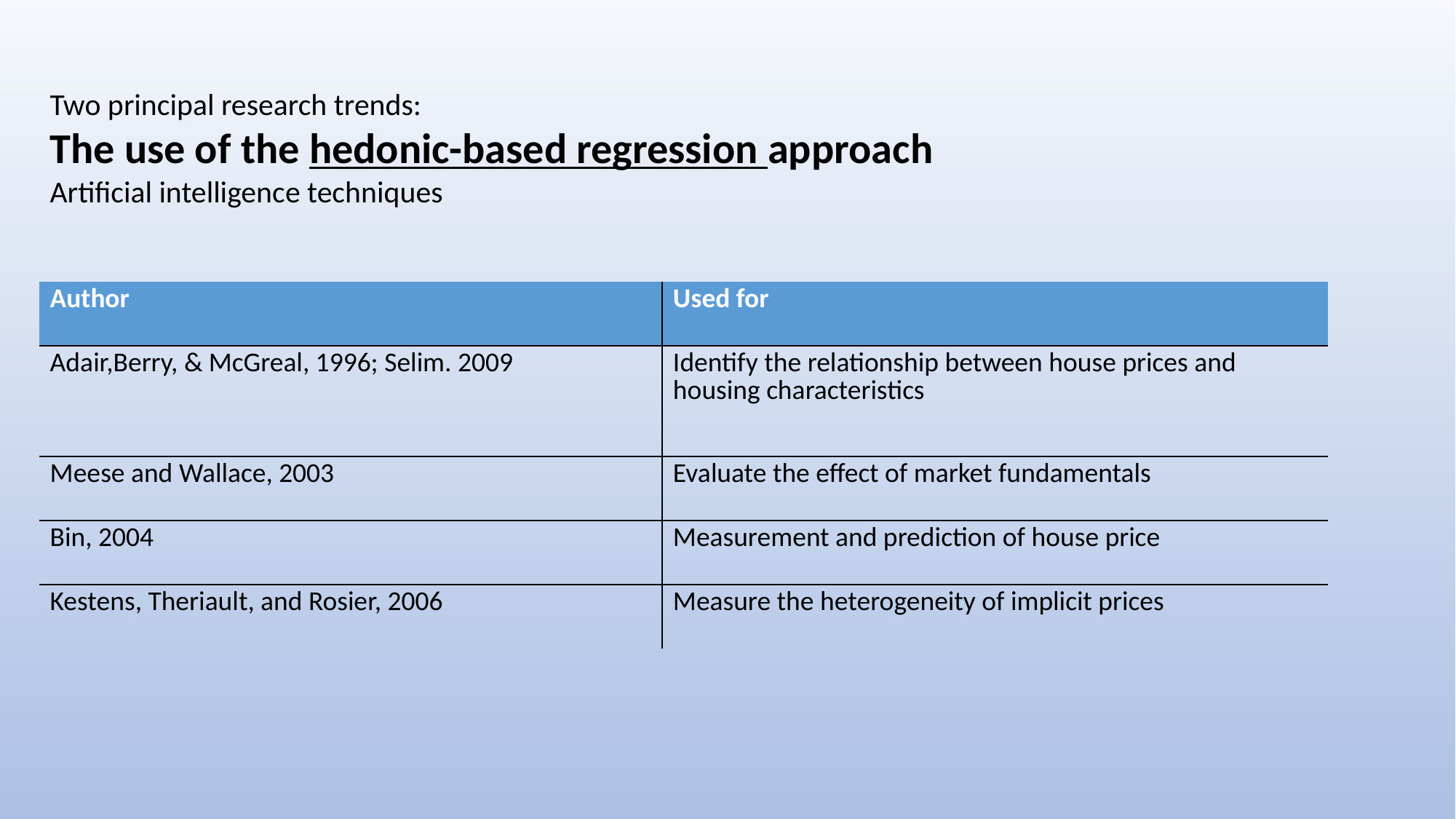

Two principal research trends:
The use of the hedonic-based regression approach
Artificial intelligence techniques
| Author | Used for |
| --- | --- |
| Adair,Berry, & McGreal, 1996; Selim. 2009 | Identify the relationship between house prices and housing characteristics |
| Meese and Wallace, 2003 | Evaluate the effect of market fundamentals |
| Bin, 2004 | Measurement and prediction of house price |
| Kestens, Theriault, and Rosier, 2006 | Measure the heterogeneity of implicit prices |